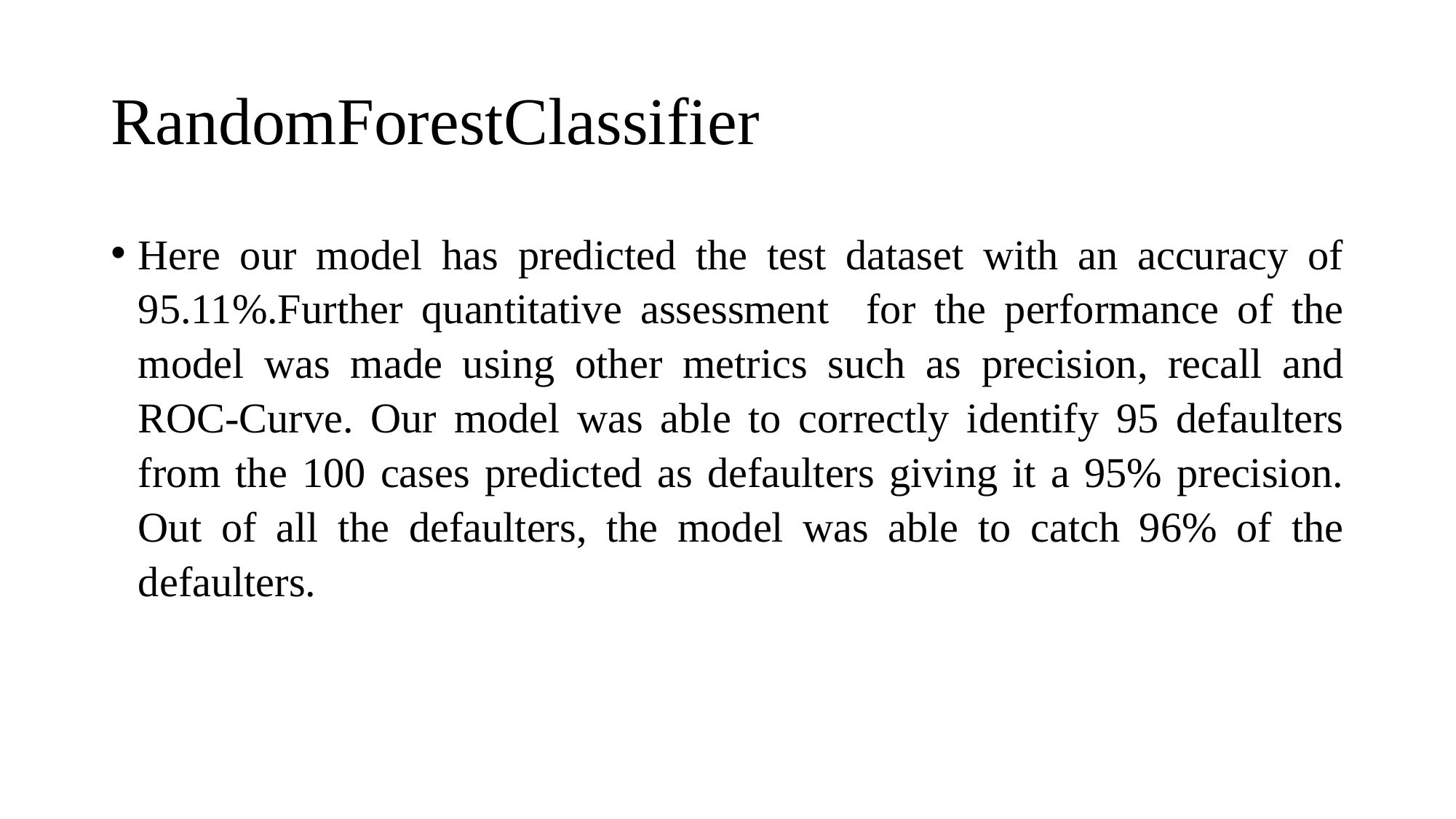

# RandomForestClassifier
Here our model has predicted the test dataset with an accuracy of 95.11%.Further quantitative assessment  for the performance of the model was made using other metrics such as precision, recall and ROC-Curve. Our model was able to correctly identify 95 defaulters from the 100 cases predicted as defaulters giving it a 95% precision. Out of all the defaulters, the model was able to catch 96% of the defaulters.